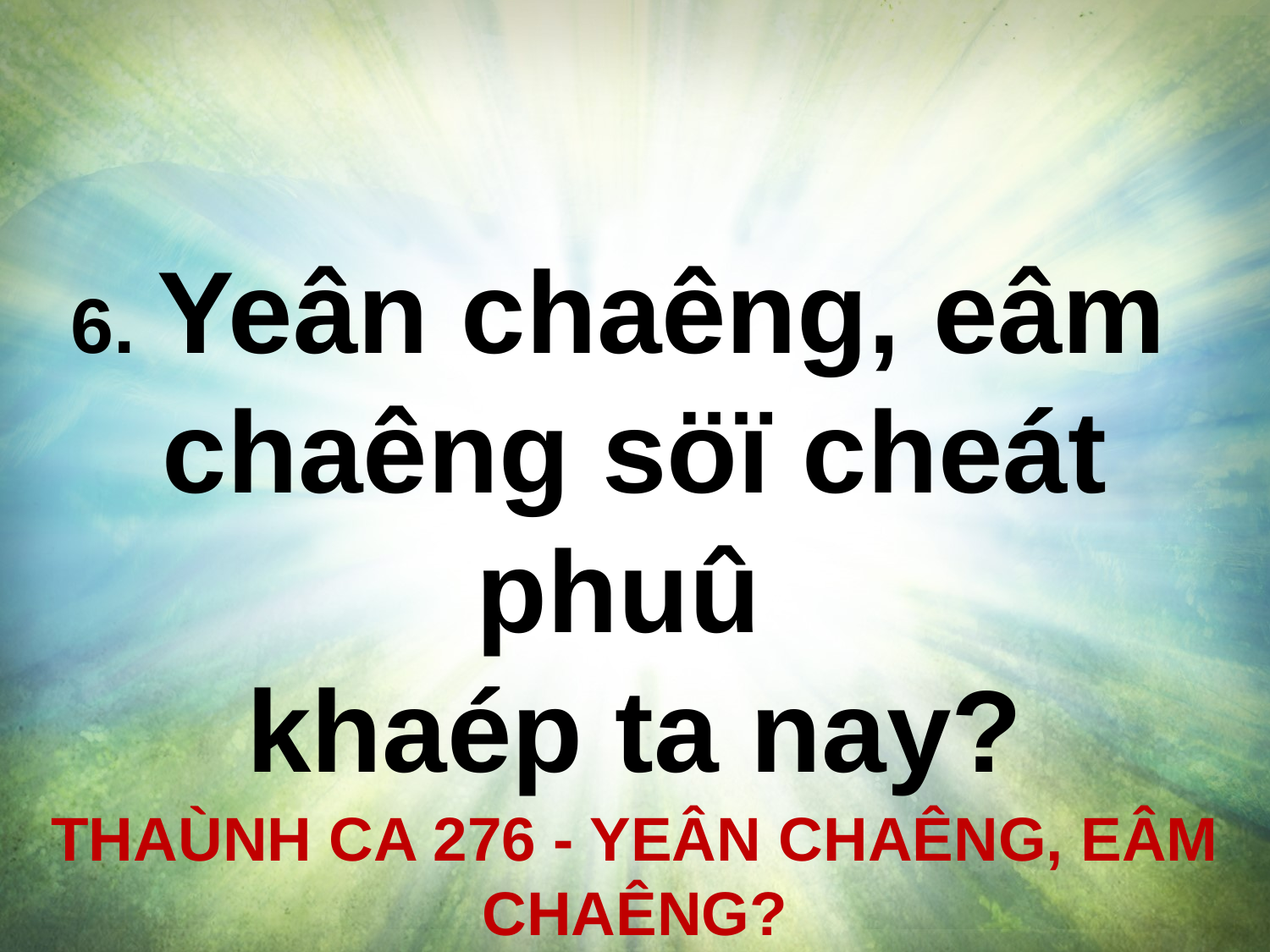

6. Yeân chaêng, eâm
chaêng söï cheát phuû
khaép ta nay?
THAÙNH CA 276 - YEÂN CHAÊNG, EÂM CHAÊNG?